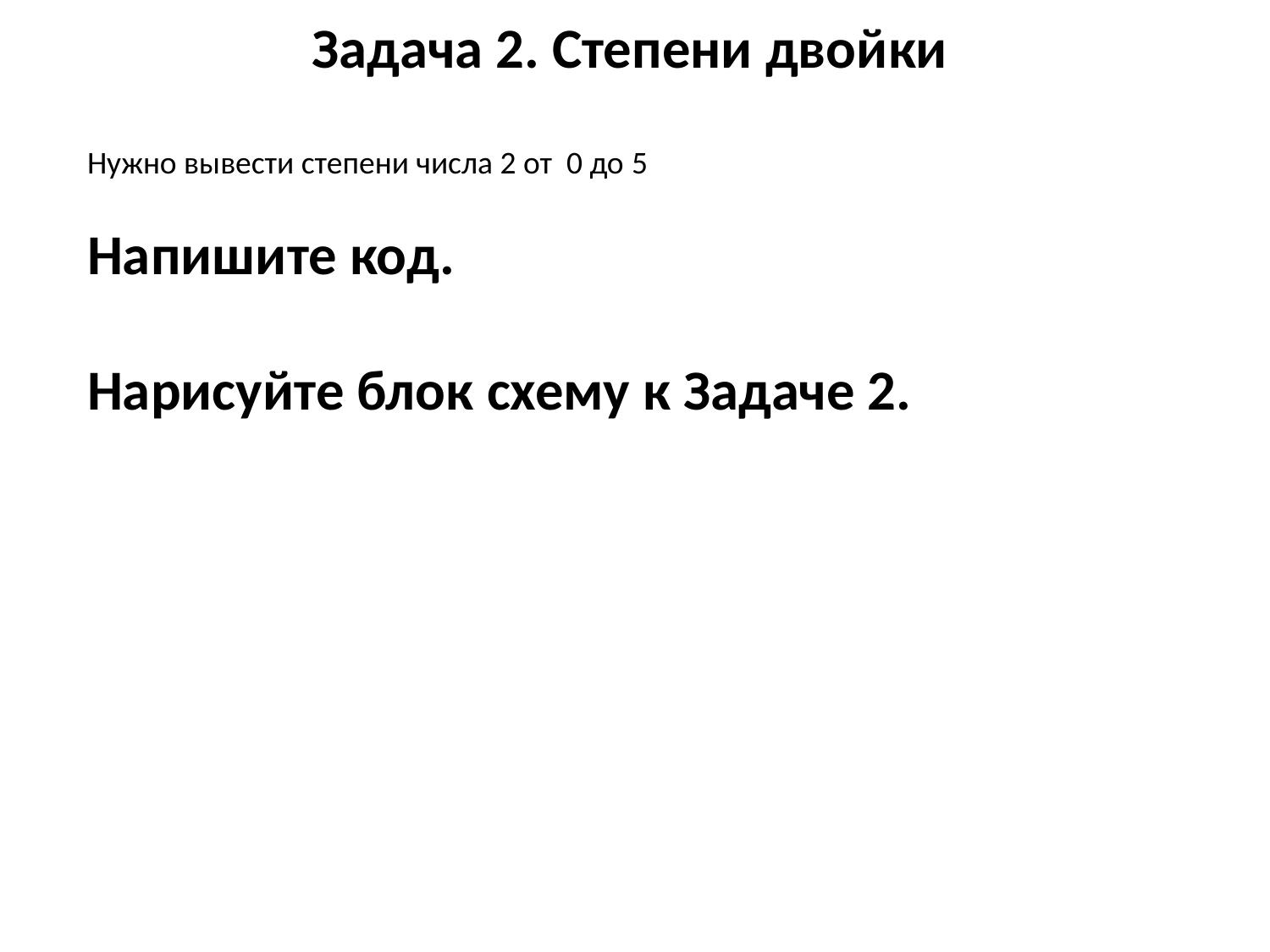

# Задача 2. Степени двойки
Нужно вывести степени числа 2 от  0 до 5

Напишите код.

Нарисуйте блок схему к Задаче 2.